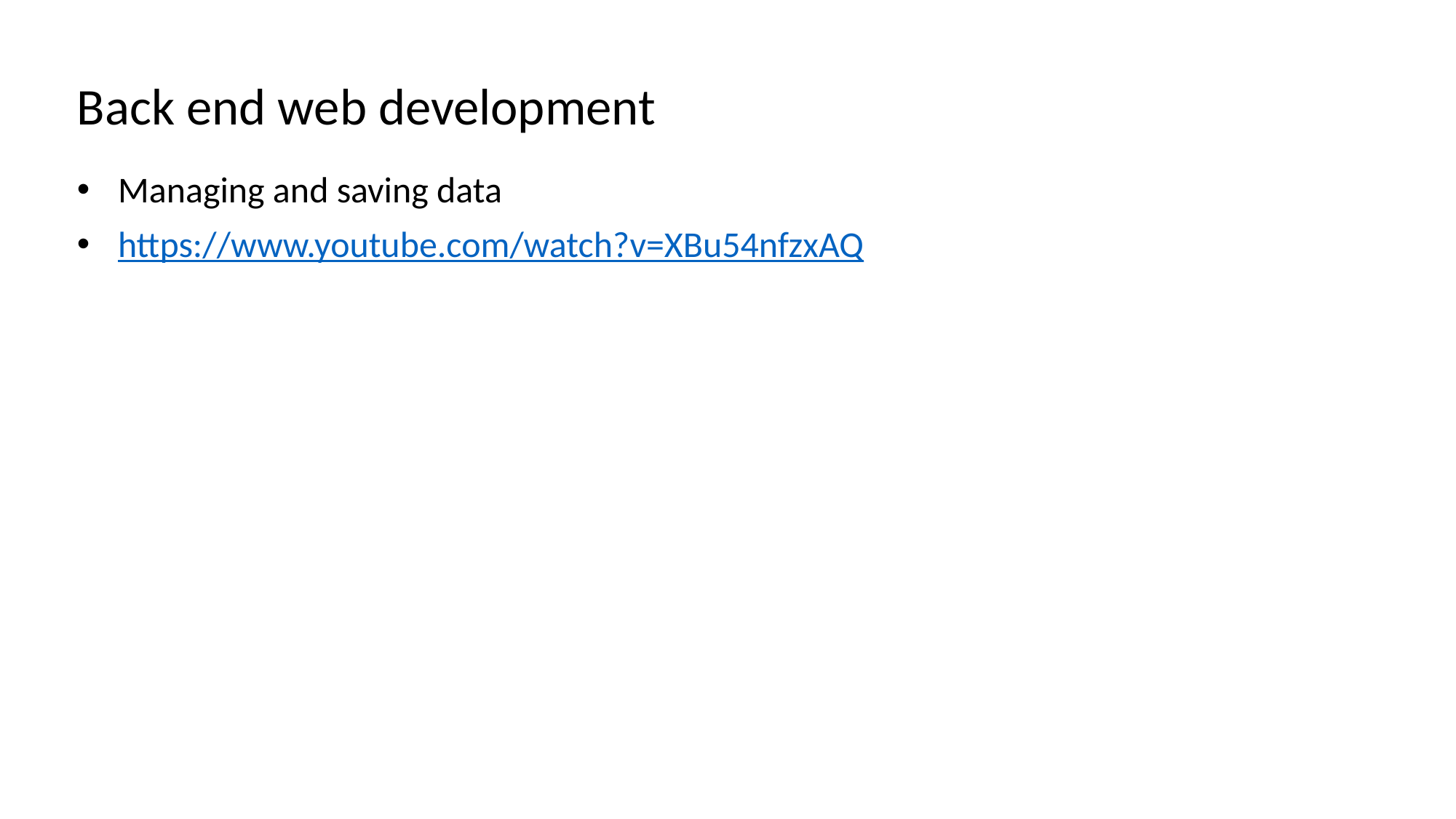

# Back end web development
Managing and saving data
https://www.youtube.com/watch?v=XBu54nfzxAQ